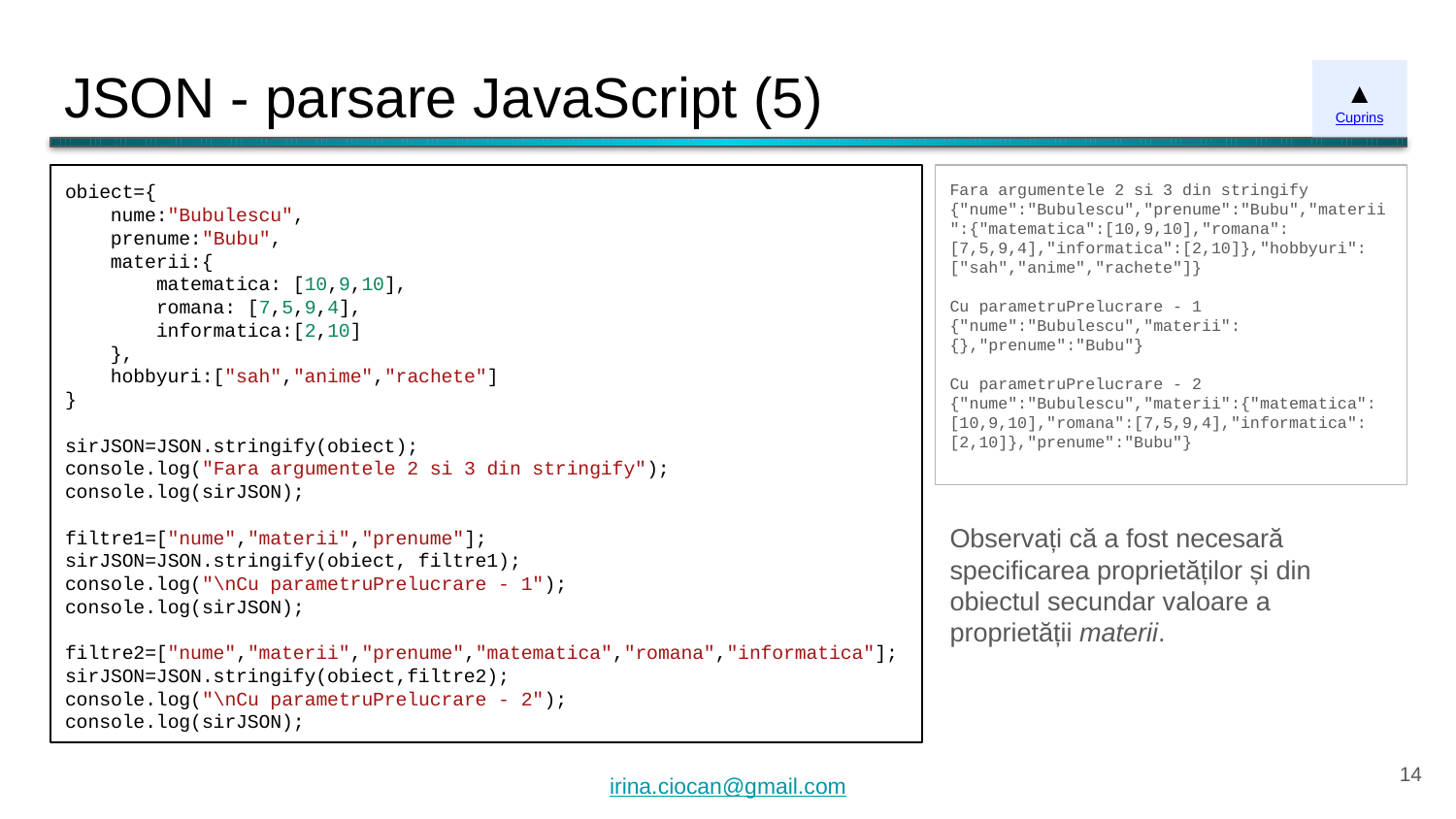

# JSON - parsare JavaScript (5)
▲
Cuprins

obiect={
    nume:"Bubulescu",
    prenume:"Bubu",
    materii:{
        matematica: [10,9,10],
        romana: [7,5,9,4],
        informatica:[2,10]
    },
    hobbyuri:["sah","anime","rachete"]
}

sirJSON=JSON.stringify(obiect);
console.log("Fara argumentele 2 si 3 din stringify");
console.log(sirJSON);

filtre1=["nume","materii","prenume"];
sirJSON=JSON.stringify(obiect, filtre1);
console.log("\nCu parametruPrelucrare - 1");
console.log(sirJSON);

filtre2=["nume","materii","prenume","matematica","romana","informatica"];
sirJSON=JSON.stringify(obiect,filtre2);
console.log("\nCu parametruPrelucrare - 2");
console.log(sirJSON);

Fara argumentele 2 si 3 din stringify
{"nume":"Bubulescu","prenume":"Bubu","materii":{"matematica":[10,9,10],"romana":[7,5,9,4],"informatica":[2,10]},"hobbyuri":["sah","anime","rachete"]}

Cu parametruPrelucrare - 1
{"nume":"Bubulescu","materii":{},"prenume":"Bubu"}

Cu parametruPrelucrare - 2
{"nume":"Bubulescu","materii":{"matematica":[10,9,10],"romana":[7,5,9,4],"informatica":[2,10]},"prenume":"Bubu"}

Observați că a fost necesară specificarea proprietăților și din obiectul secundar valoare a proprietății materii.
14
irina.ciocan@gmail.com